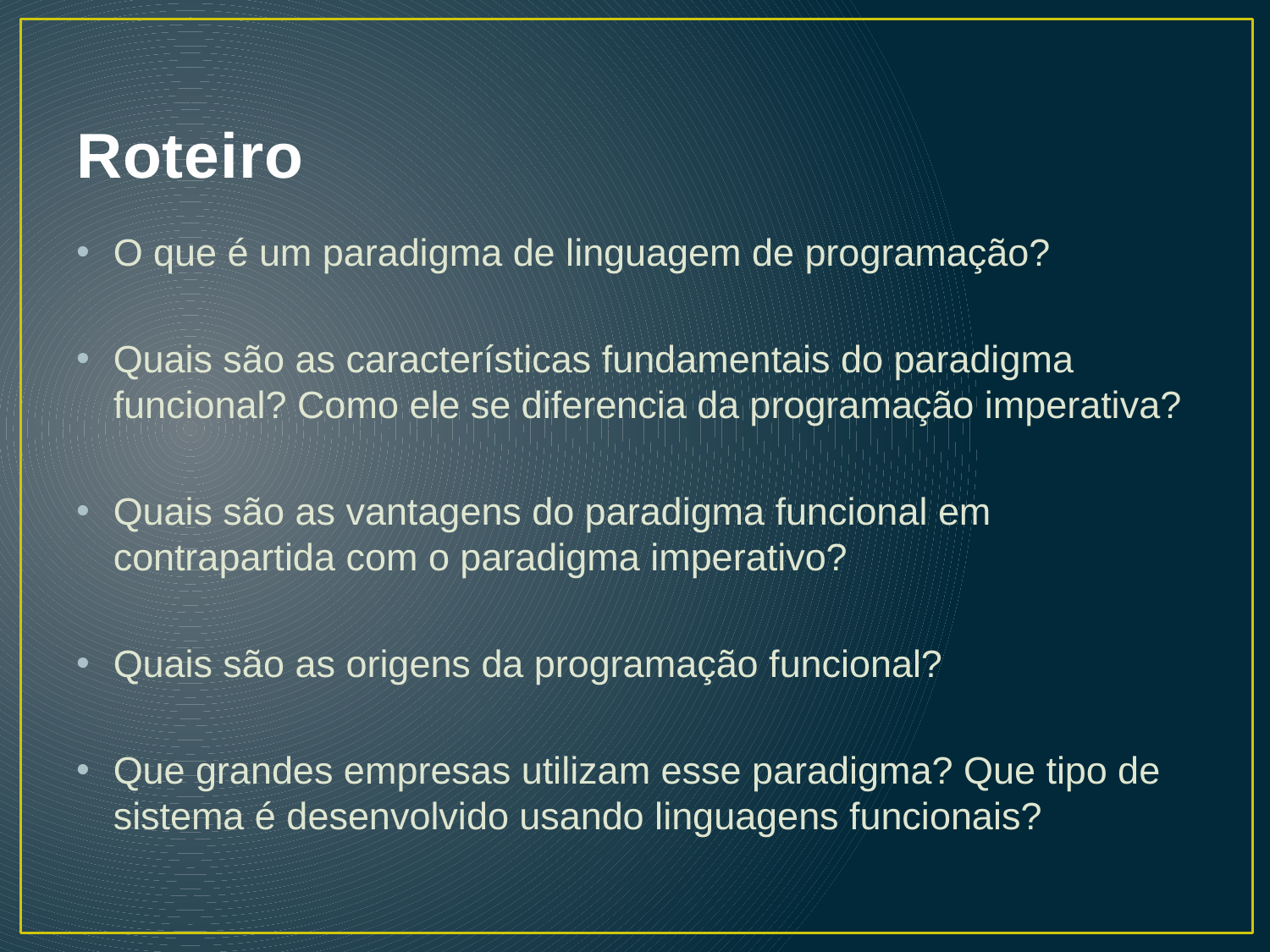

# Roteiro
O que é um paradigma de linguagem de programação?

Quais são as características fundamentais do paradigma funcional? Como ele se diferencia da programação imperativa?

Quais são as vantagens do paradigma funcional em contrapartida com o paradigma imperativo?

Quais são as origens da programação funcional?

Que grandes empresas utilizam esse paradigma? Que tipo de sistema é desenvolvido usando linguagens funcionais?